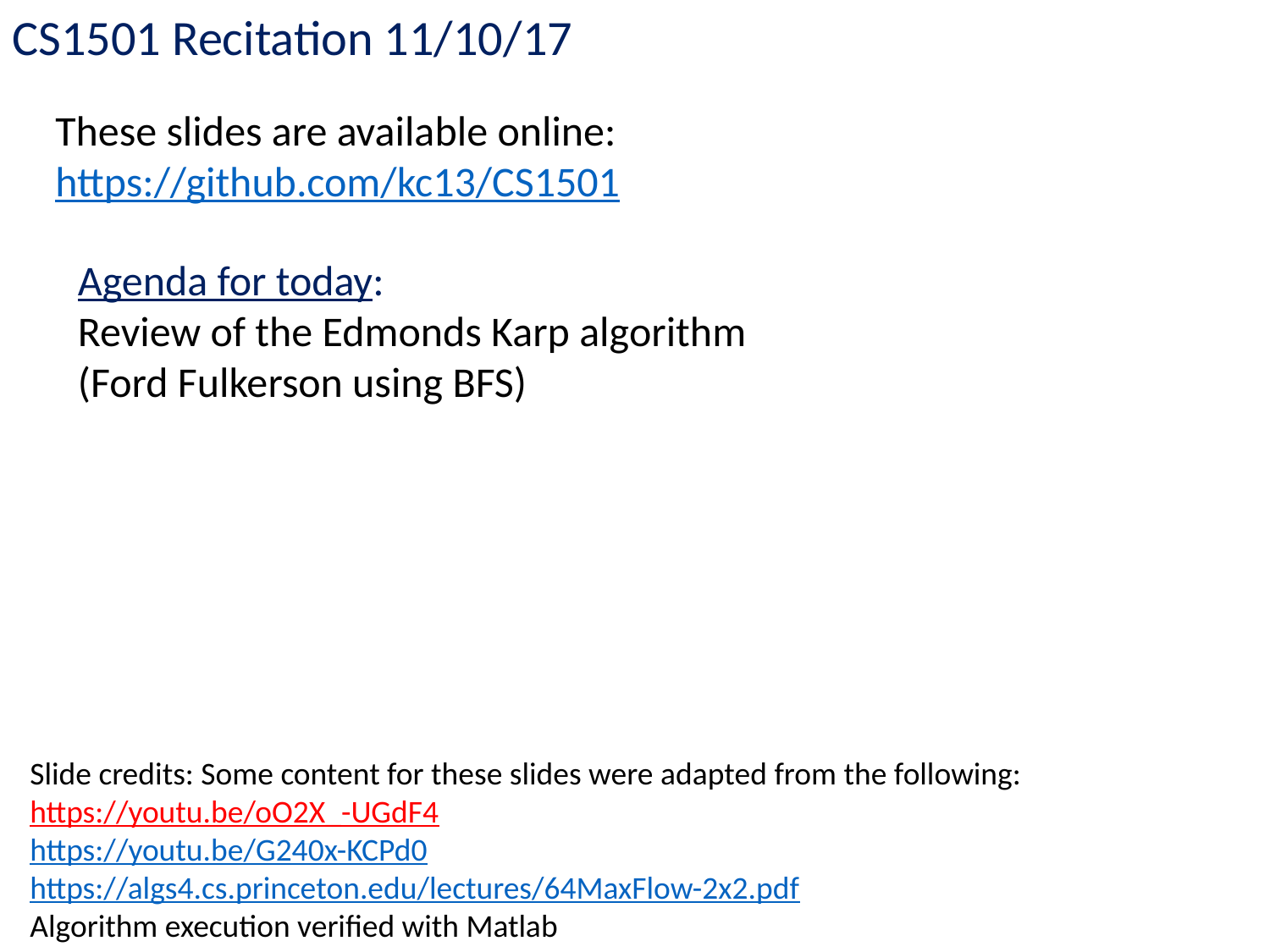

CS1501 Recitation 11/10/17
These slides are available online:
https://github.com/kc13/CS1501
Agenda for today:
Review of the Edmonds Karp algorithm
(Ford Fulkerson using BFS)

Slide credits: Some content for these slides were adapted from the following:
https://youtu.be/oO2X_-UGdF4
https://youtu.be/G240x-KCPd0
https://algs4.cs.princeton.edu/lectures/64MaxFlow-2x2.pdf
Algorithm execution verified with Matlab